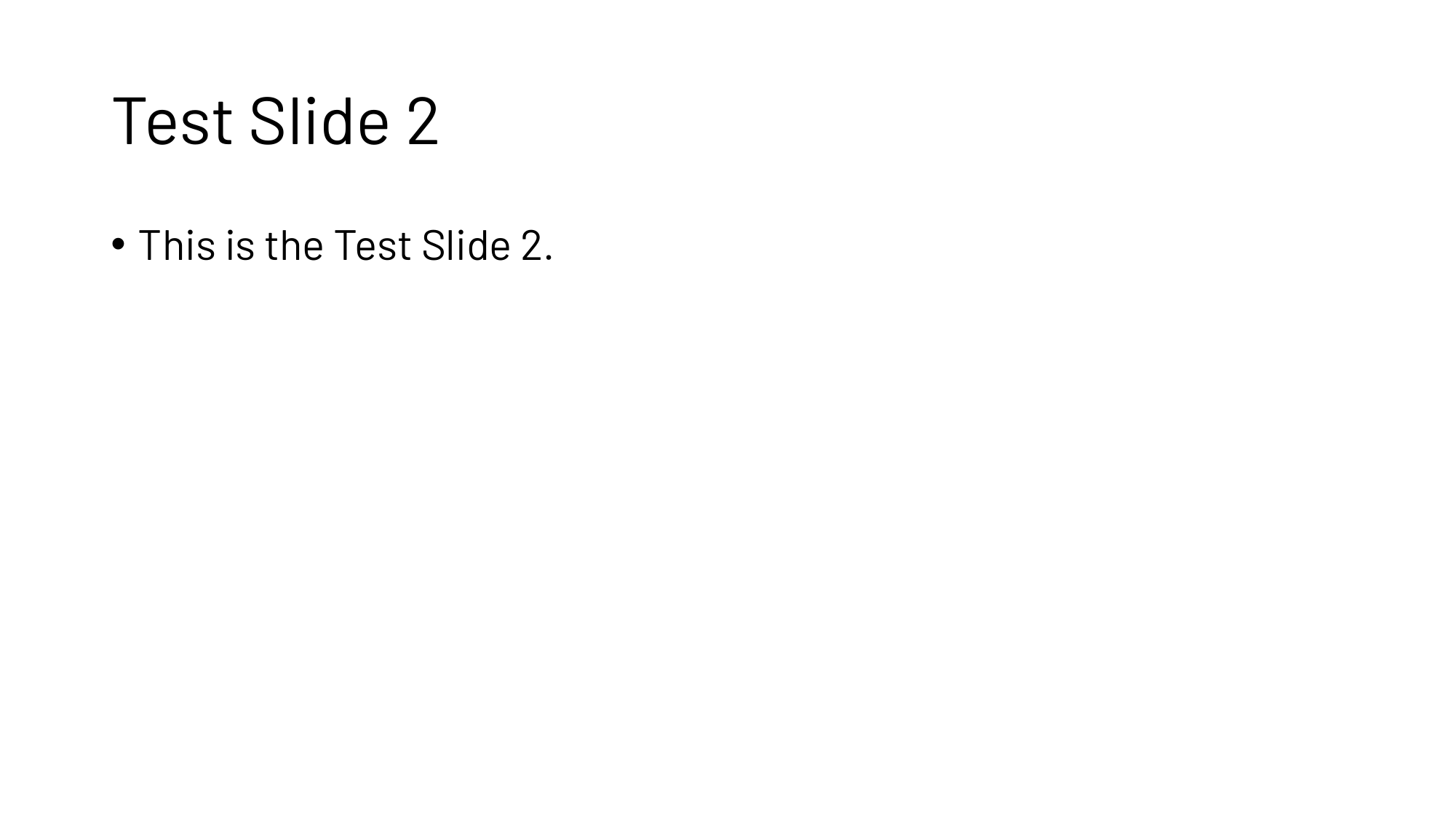

# Test Slide 2
This is the Test Slide 2.